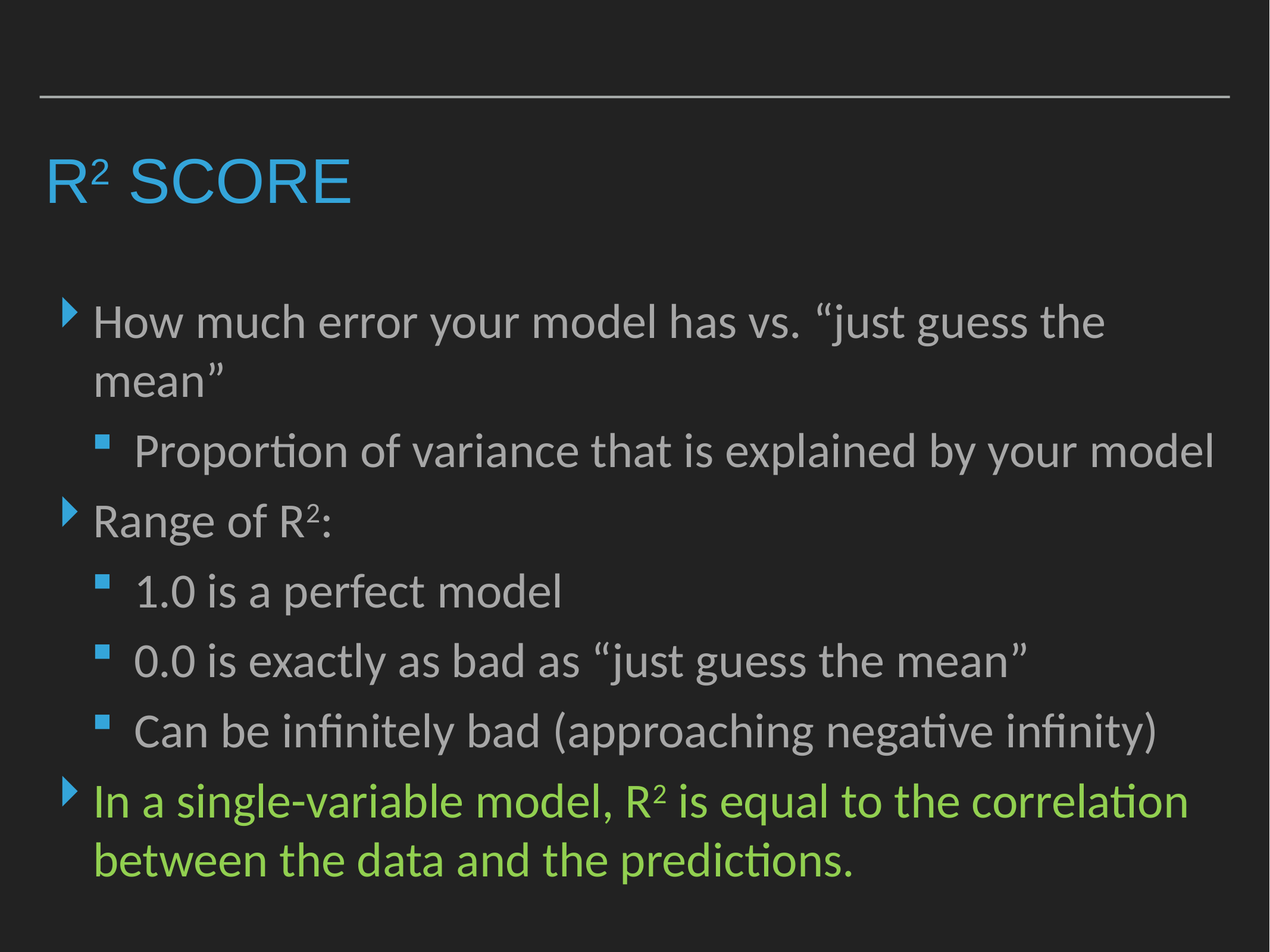

# R2 Score
How much error your model has vs. “just guess the mean”
Proportion of variance that is explained by your model
Range of R2:
1.0 is a perfect model
0.0 is exactly as bad as “just guess the mean”
Can be infinitely bad (approaching negative infinity)
In a single-variable model, R2 is equal to the correlation between the data and the predictions.